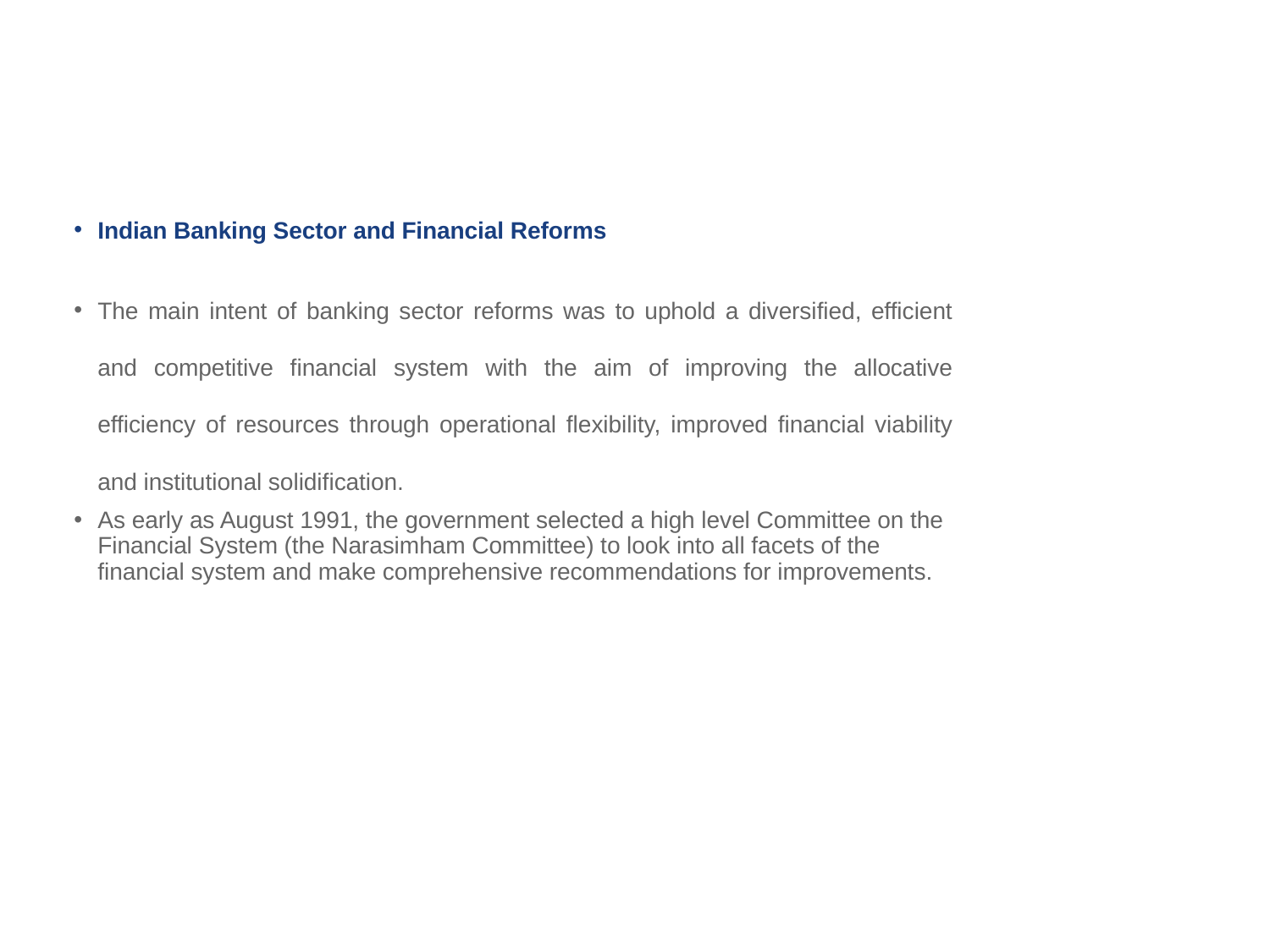

Indian Banking Sector and Financial Reforms
The main intent of banking sector reforms was to uphold a diversified, efficient and competitive financial system with the aim of improving the allocative efficiency of resources through operational flexibility, improved financial viability and institutional solidification.
As early as August 1991, the government selected a high level Committee on the Financial System (the Narasimham Committee) to look into all facets of the financial system and make comprehensive recommendations for improvements.